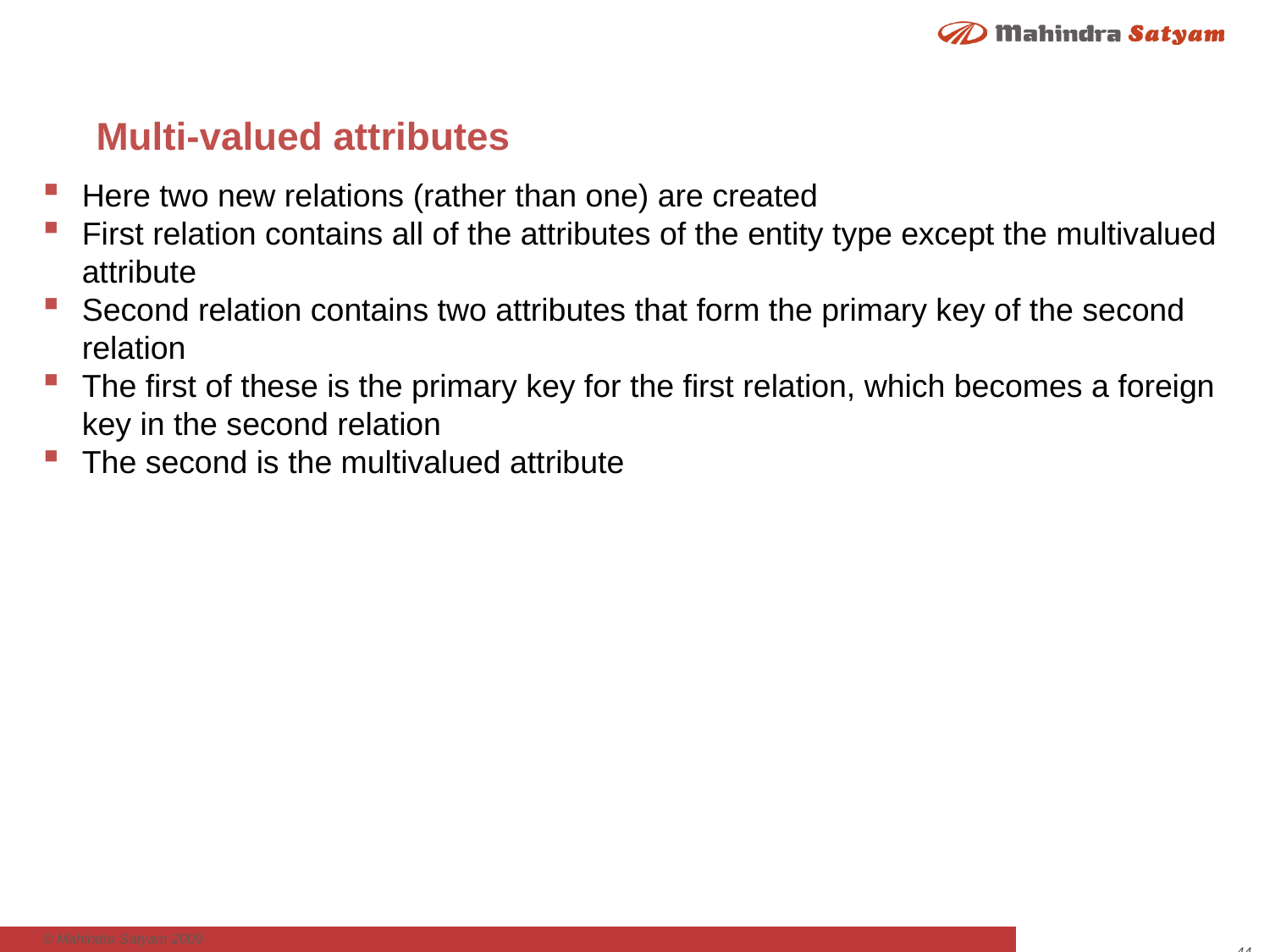

# Multi-valued attributes
Here two new relations (rather than one) are created
First relation contains all of the attributes of the entity type except the multivalued attribute
Second relation contains two attributes that form the primary key of the second relation
The first of these is the primary key for the first relation, which becomes a foreign key in the second relation
The second is the multivalued attribute